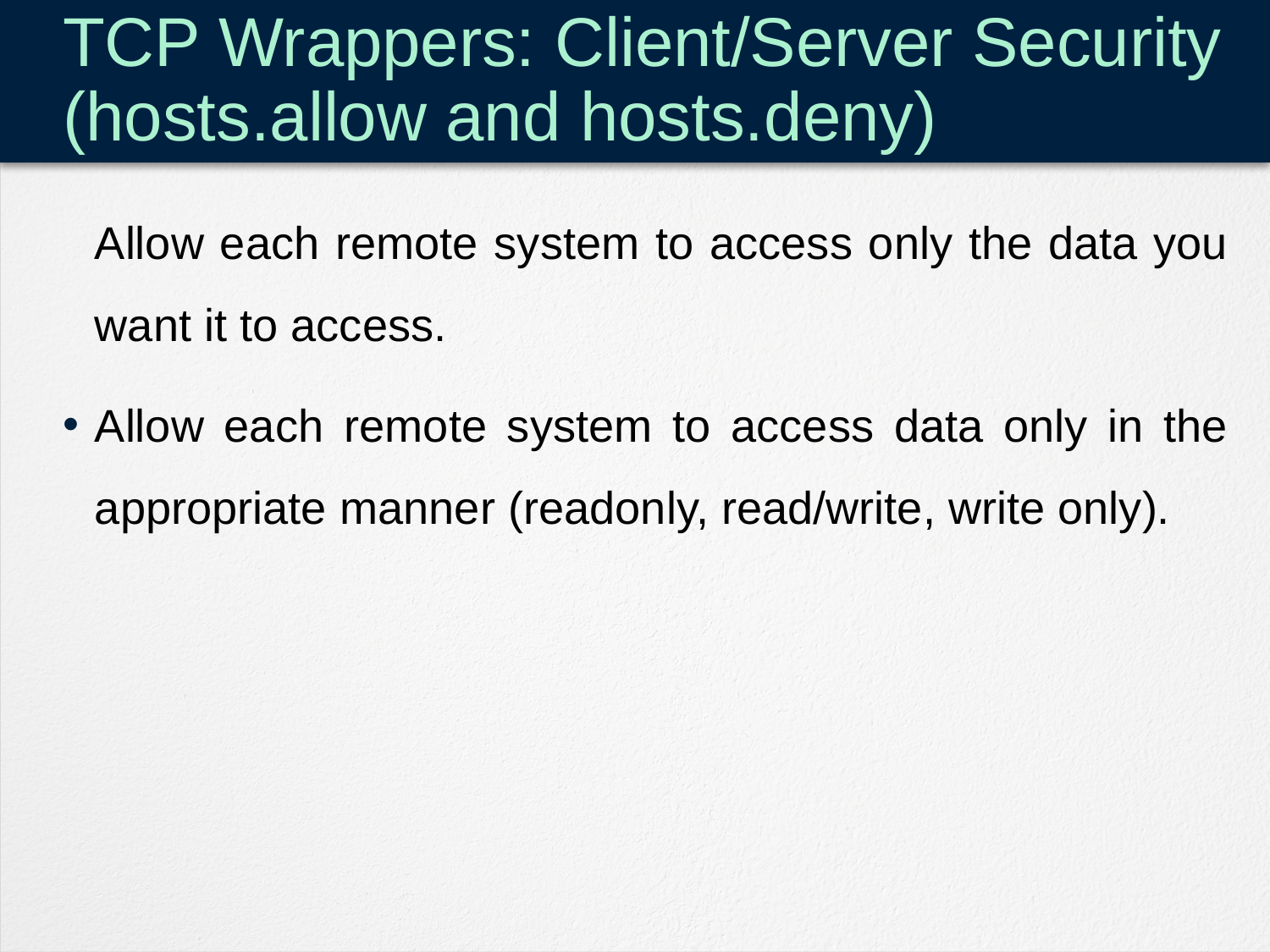

# TCP Wrappers: Client/Server Security (hosts.allow and hosts.deny)
	Allow each remote system to access only the data you want it to access.
Allow each remote system to access data only in the appropriate manner (readonly, read/write, write only).